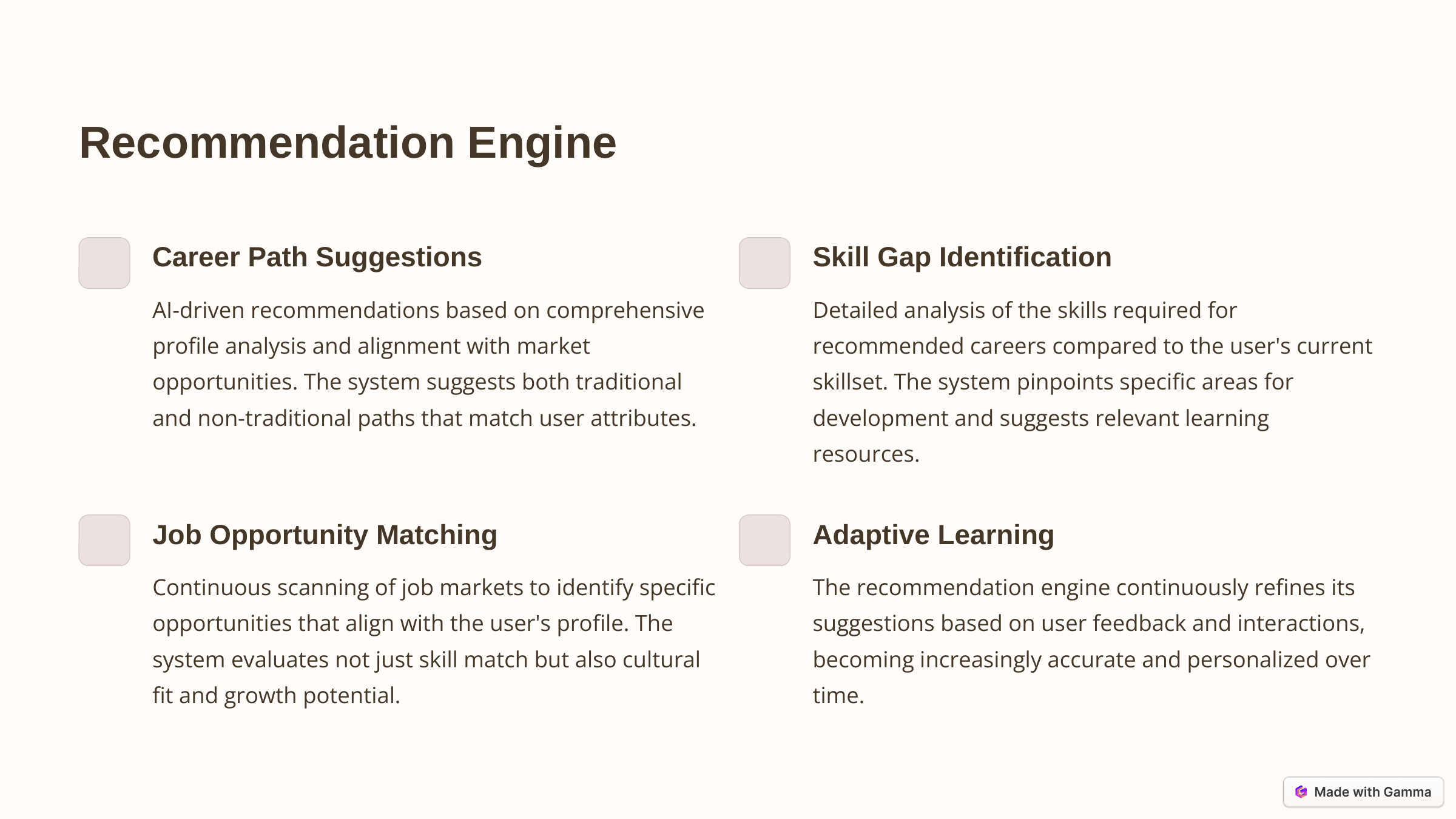

Recommendation Engine

Career Path Suggestions

Skill Gap Identification
AI-driven recommendations based on comprehensive profile analysis and alignment with market opportunities. The system suggests both traditional and non-traditional paths that match user attributes.
Detailed analysis of the skills required for recommended careers compared to the user's current skillset. The system pinpoints specific areas for development and suggests relevant learning resources.

Job Opportunity Matching

Adaptive Learning
Continuous scanning of job markets to identify specific opportunities that align with the user's profile. The system evaluates not just skill match but also cultural fit and growth potential.
The recommendation engine continuously refines its suggestions based on user feedback and interactions, becoming increasingly accurate and personalized over time.